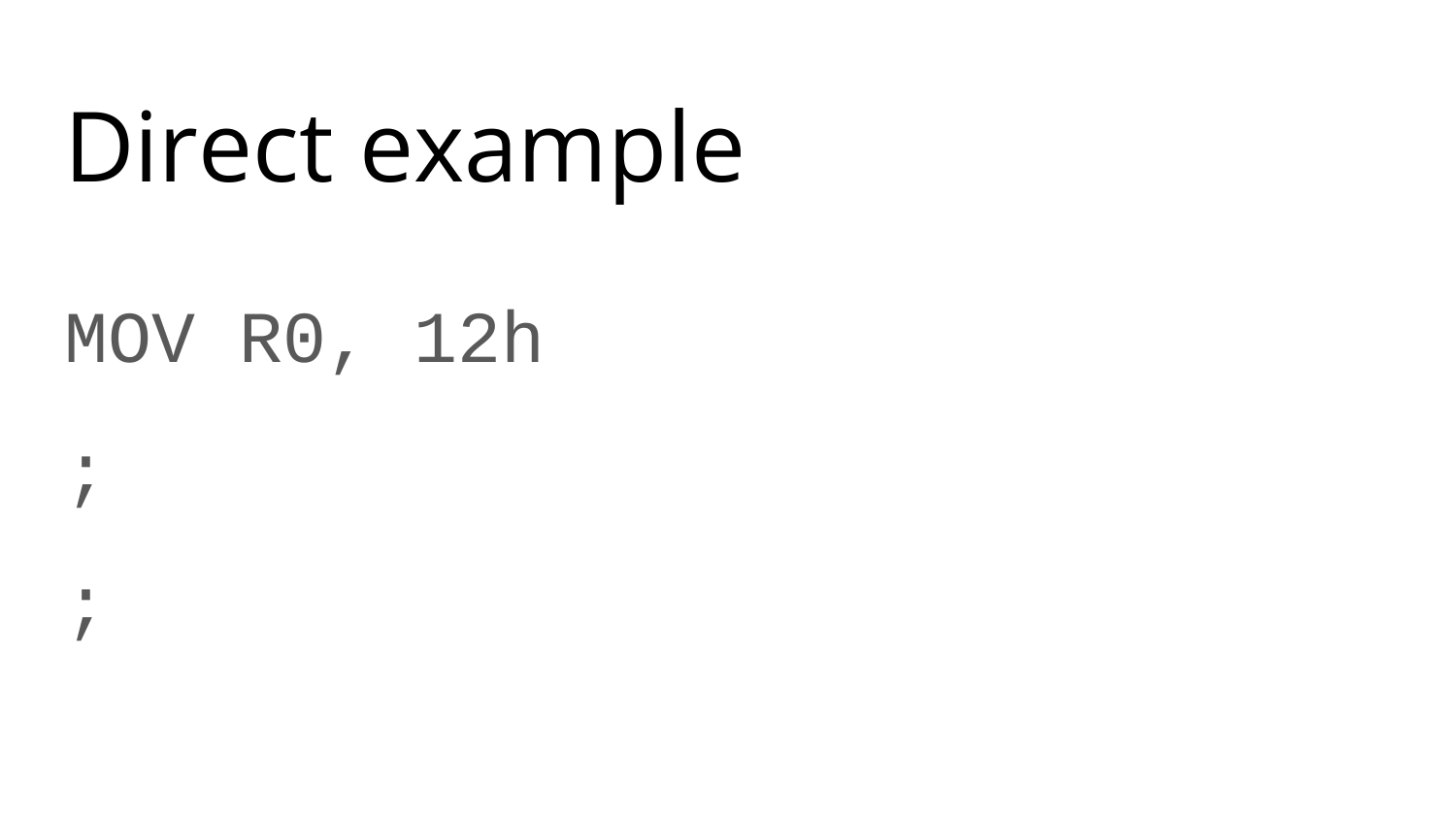

# Direct example
MOV R0, 12h
;
;